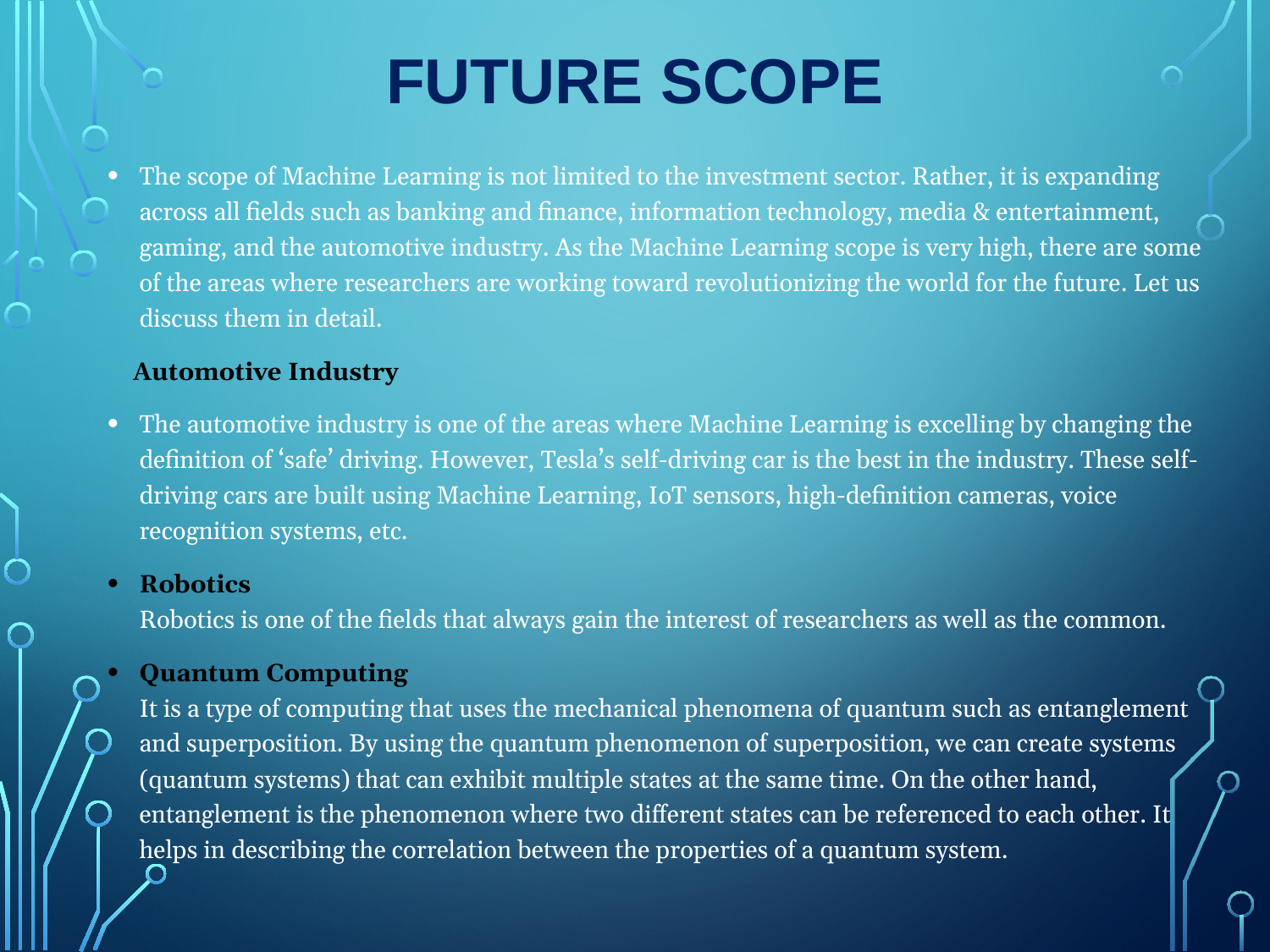

# Future Scope
The scope of Machine Learning is not limited to the investment sector. Rather, it is expanding across all fields such as banking and finance, information technology, media & entertainment, gaming, and the automotive industry. As the Machine Learning scope is very high, there are some of the areas where researchers are working toward revolutionizing the world for the future. Let us discuss them in detail.
    Automotive Industry
The automotive industry is one of the areas where Machine Learning is excelling by changing the definition of ‘safe’ driving. However, Tesla’s self-driving car is the best in the industry. These self-driving cars are built using Machine Learning, IoT sensors, high-definition cameras, voice recognition systems, etc.
Robotics
Robotics is one of the fields that always gain the interest of researchers as well as the common.
Quantum Computing
It is a type of computing that uses the mechanical phenomena of quantum such as entanglement and superposition. By using the quantum phenomenon of superposition, we can create systems (quantum systems) that can exhibit multiple states at the same time. On the other hand, entanglement is the phenomenon where two different states can be referenced to each other. It helps in describing the correlation between the properties of a quantum system.